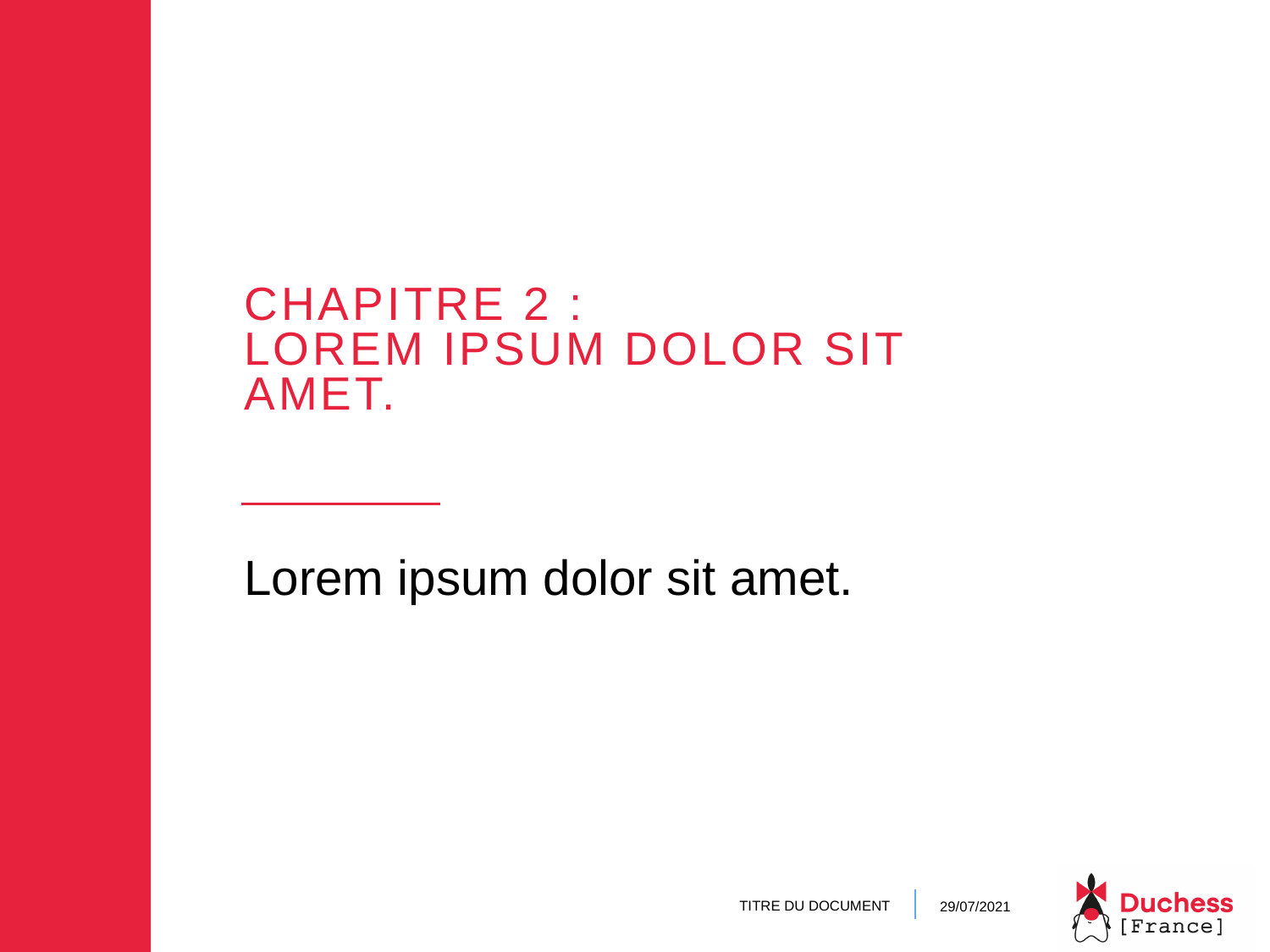

# Chapitre 2 : Lorem ipsum dolor sit amet.
Lorem ipsum dolor sit amet.